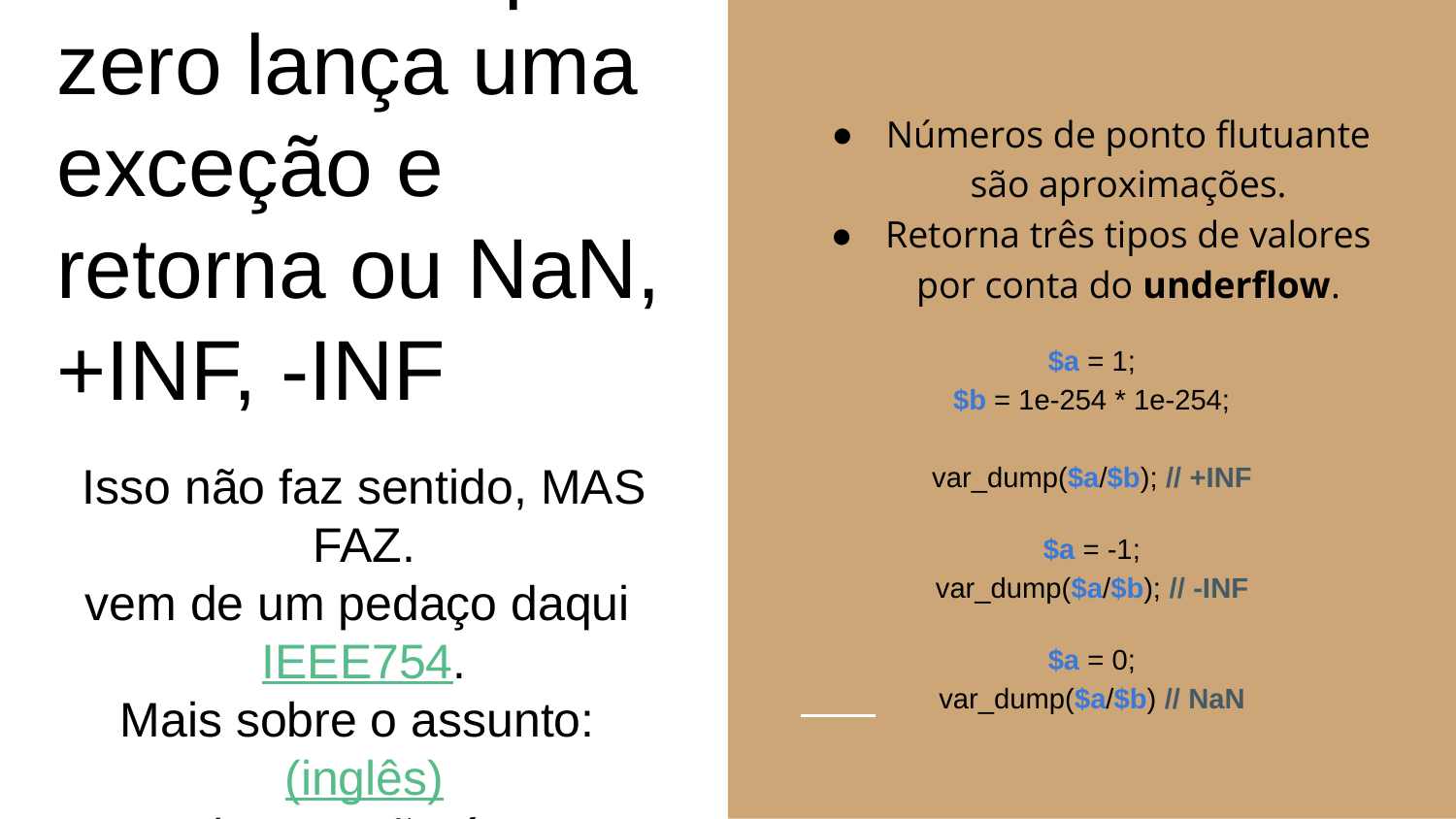

Números de ponto flutuante são aproximações.
Retorna três tipos de valores por conta do underflow.
$a = 1;
$b = 1e-254 * 1e-254;
var_dump($a/$b); // +INF
$a = -1;
var_dump($a/$b); // -INF
$a = 0;
var_dump($a/$b) // NaN
# 4.	Divisão por zero lança uma exceção e retorna ou NaN, +INF, -INF
Isso não faz sentido, MAS FAZ.
vem de um pedaço daqui IEEE754.
Mais sobre o assunto: (inglês)
(a exceção é a DivisionByZeroError)